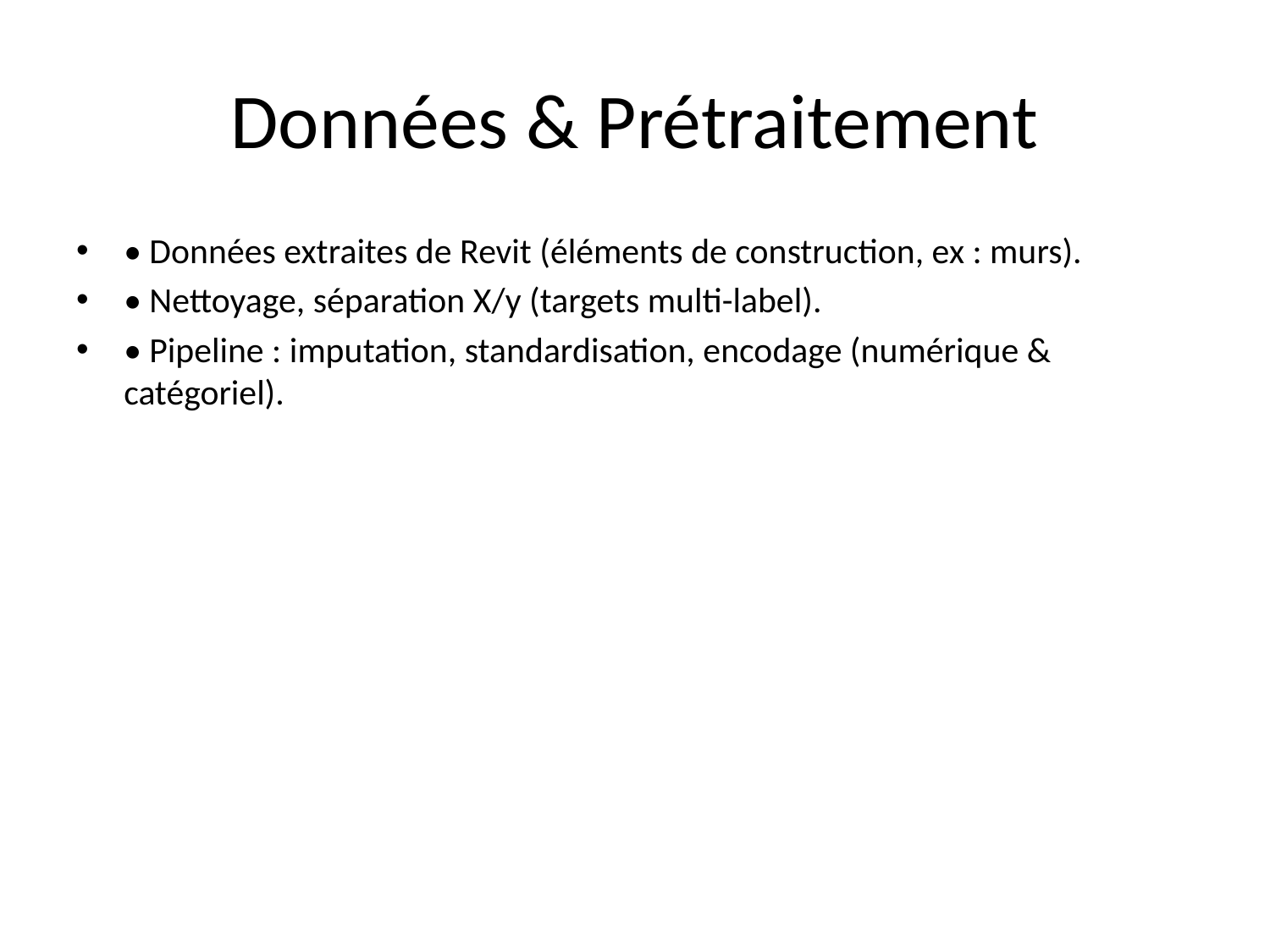

# Données & Prétraitement
• Données extraites de Revit (éléments de construction, ex : murs).
• Nettoyage, séparation X/y (targets multi-label).
• Pipeline : imputation, standardisation, encodage (numérique & catégoriel).